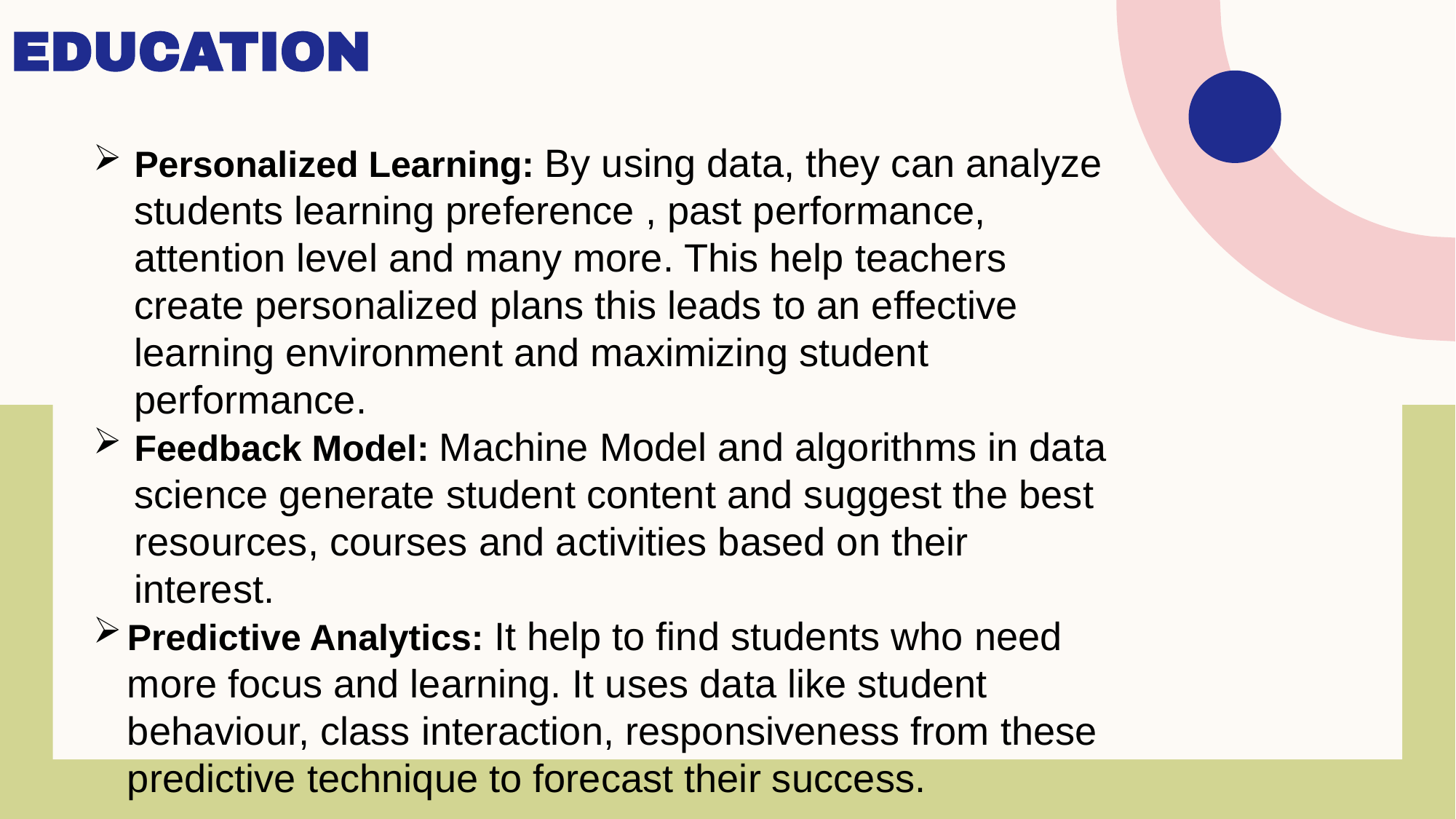

# EDUCATION
Personalized Learning: By using data, they can analyze students learning preference , past performance, attention level and many more. This help teachers create personalized plans this leads to an effective learning environment and maximizing student performance.
Feedback Model: Machine Model and algorithms in data science generate student content and suggest the best resources, courses and activities based on their interest.
Predictive Analytics: It help to find students who need more focus and learning. It uses data like student behaviour, class interaction, responsiveness from these predictive technique to forecast their success.